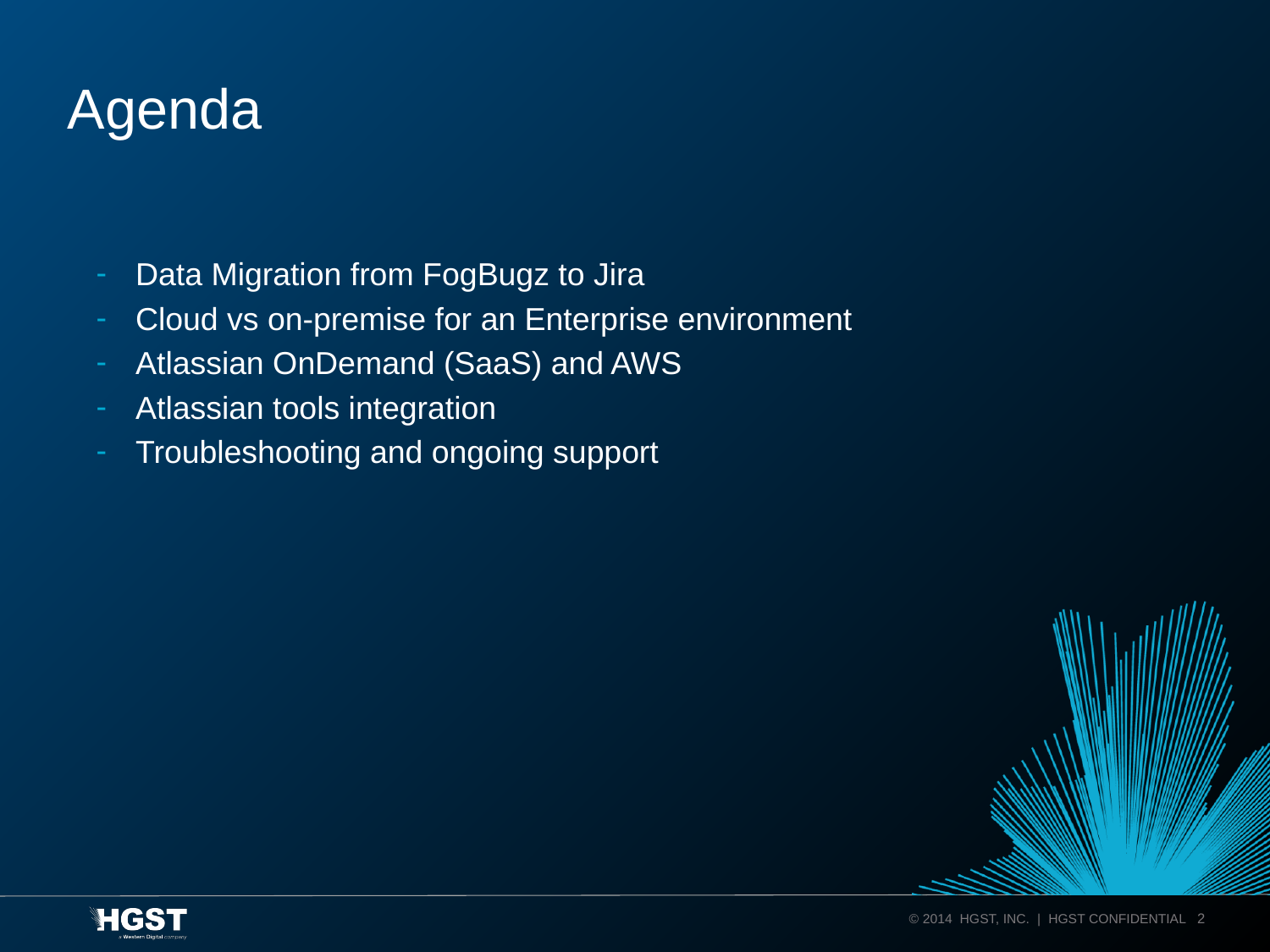

# Agenda
Data Migration from FogBugz to Jira
Cloud vs on-premise for an Enterprise environment
Atlassian OnDemand (SaaS) and AWS
Atlassian tools integration
Troubleshooting and ongoing support